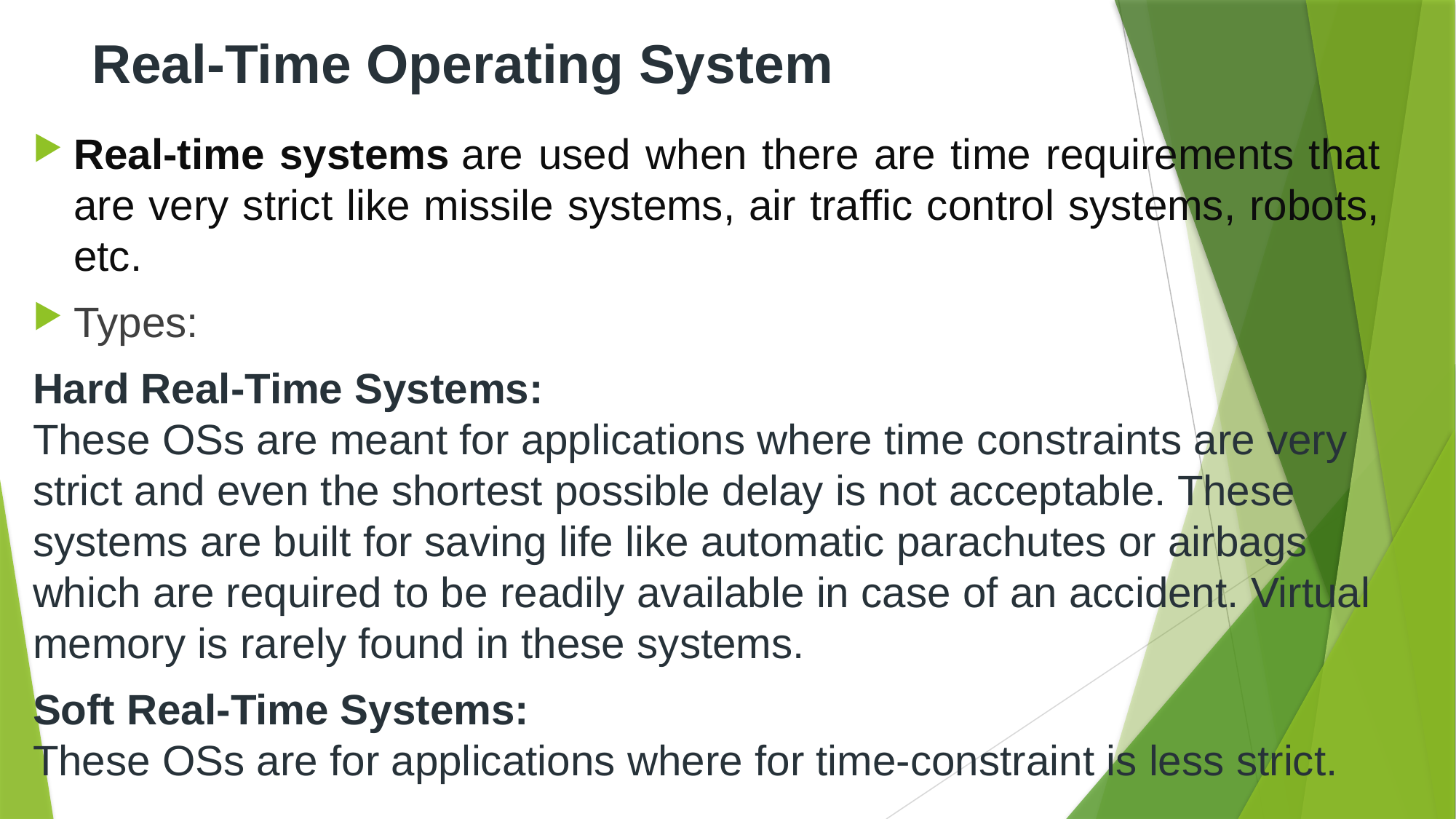

# Real-Time Operating System

Real-time systems are used when there are time requirements that are very strict like missile systems, air traffic control systems, robots, etc.
Types:
Hard Real-Time Systems: 
These OSs are meant for applications where time constraints are very strict and even the shortest possible delay is not acceptable. These systems are built for saving life like automatic parachutes or airbags which are required to be readily available in case of an accident. Virtual memory is rarely found in these systems.
Soft Real-Time Systems: 
These OSs are for applications where for time-constraint is less strict.